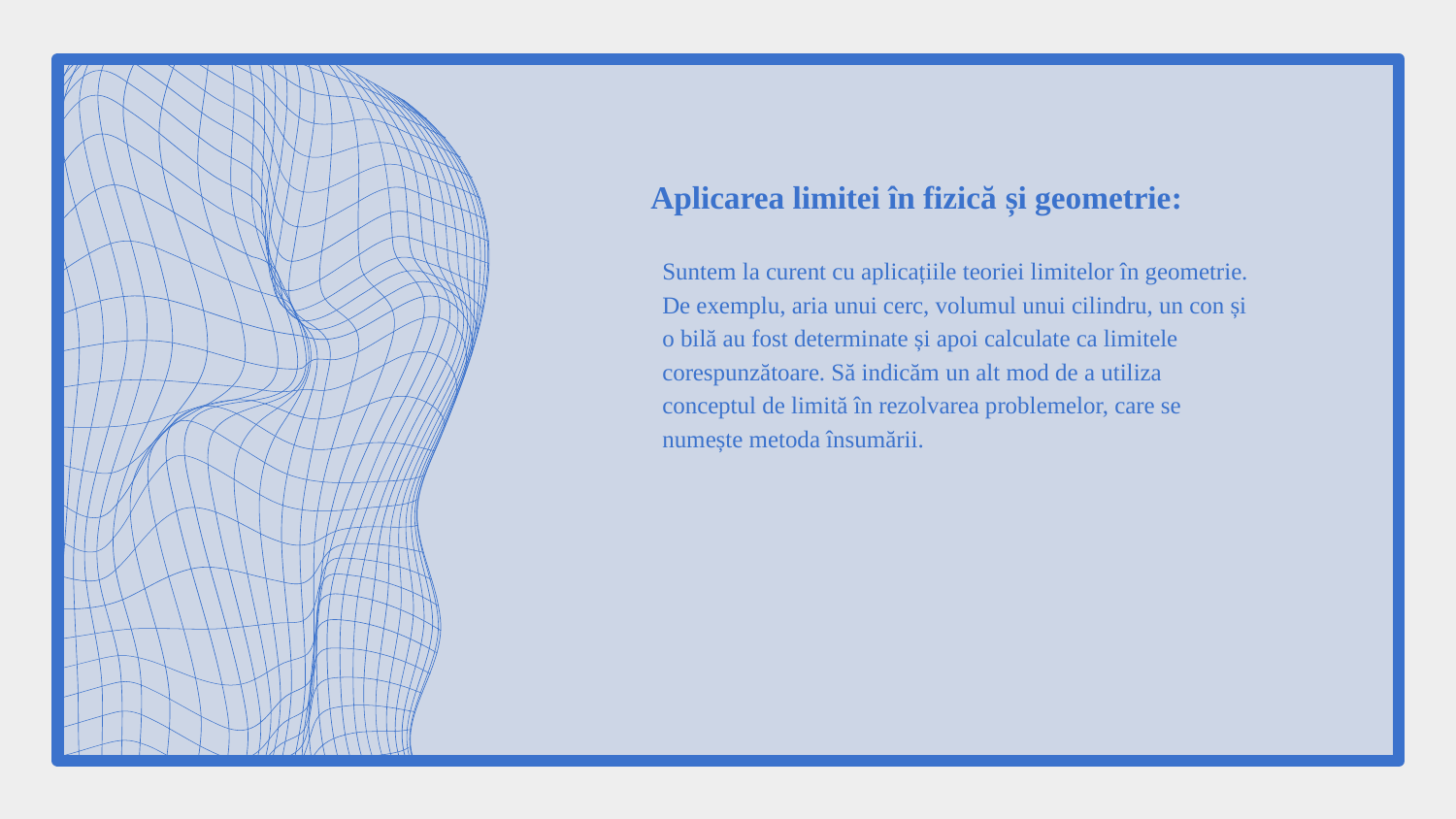

# Aplicarea limitei în fizică și geometrie:
Suntem la curent cu aplicațiile teoriei limitelor în geometrie. De exemplu, aria unui cerc, volumul unui cilindru, un con și o bilă au fost determinate și apoi calculate ca limitele corespunzătoare. Să indicăm un alt mod de a utiliza conceptul de limită în rezolvarea problemelor, care se numește metoda însumării.